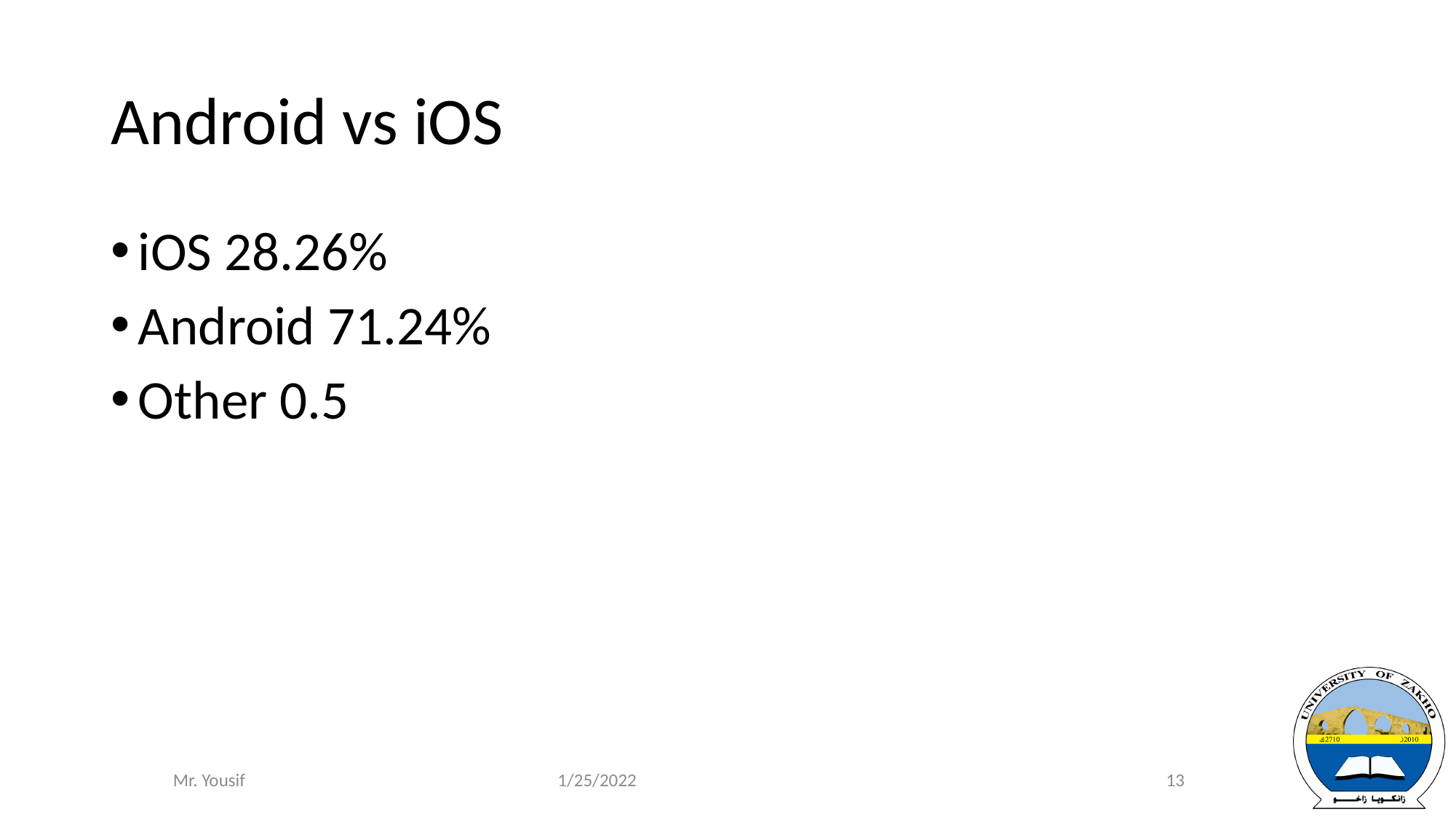

# Android vs iOS
iOS 28.26%
Android 71.24%
Other 0.5
1/25/2022
13
Mr. Yousif